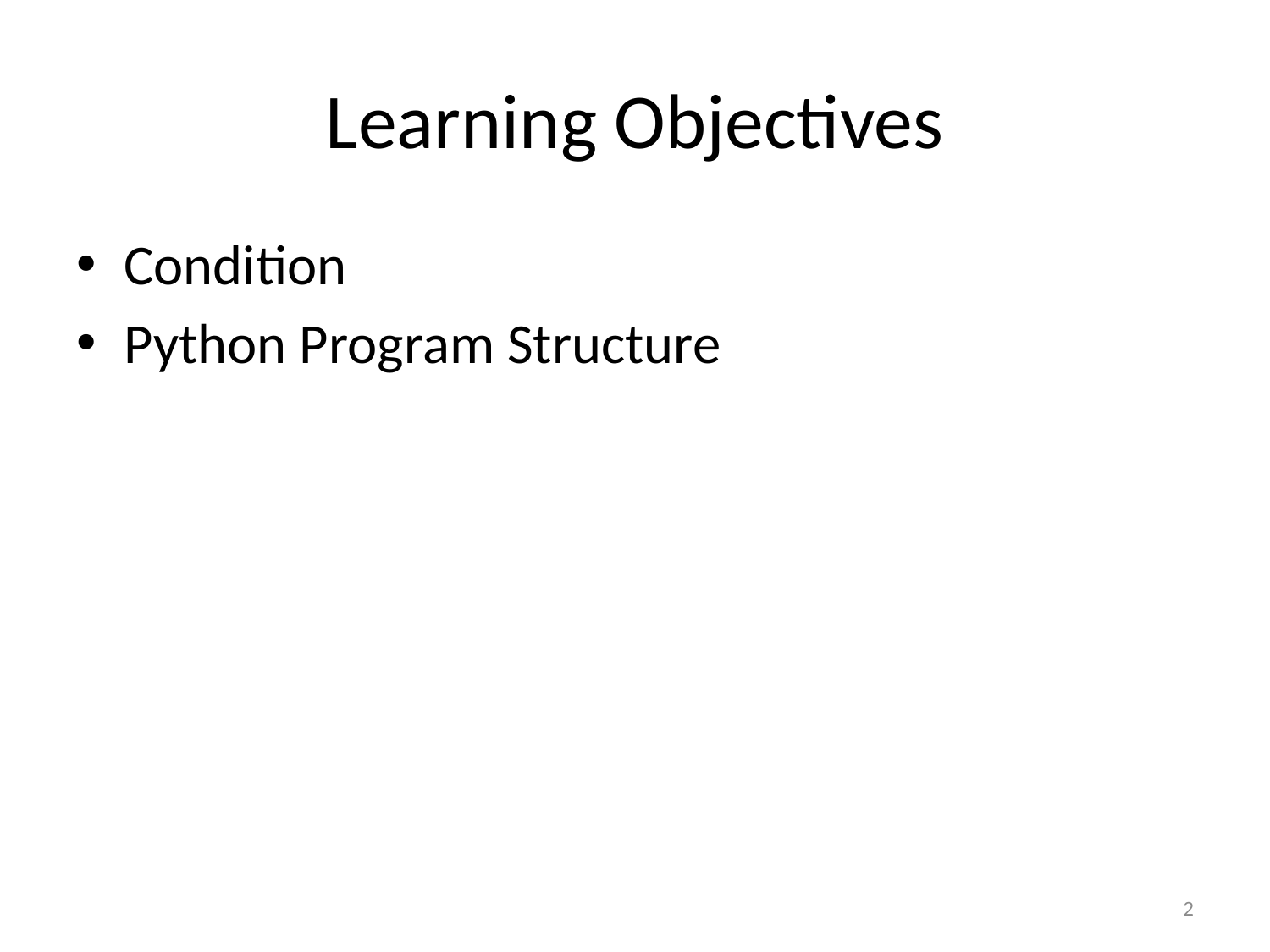

# Learning Objectives
Condition
Python Program Structure

2